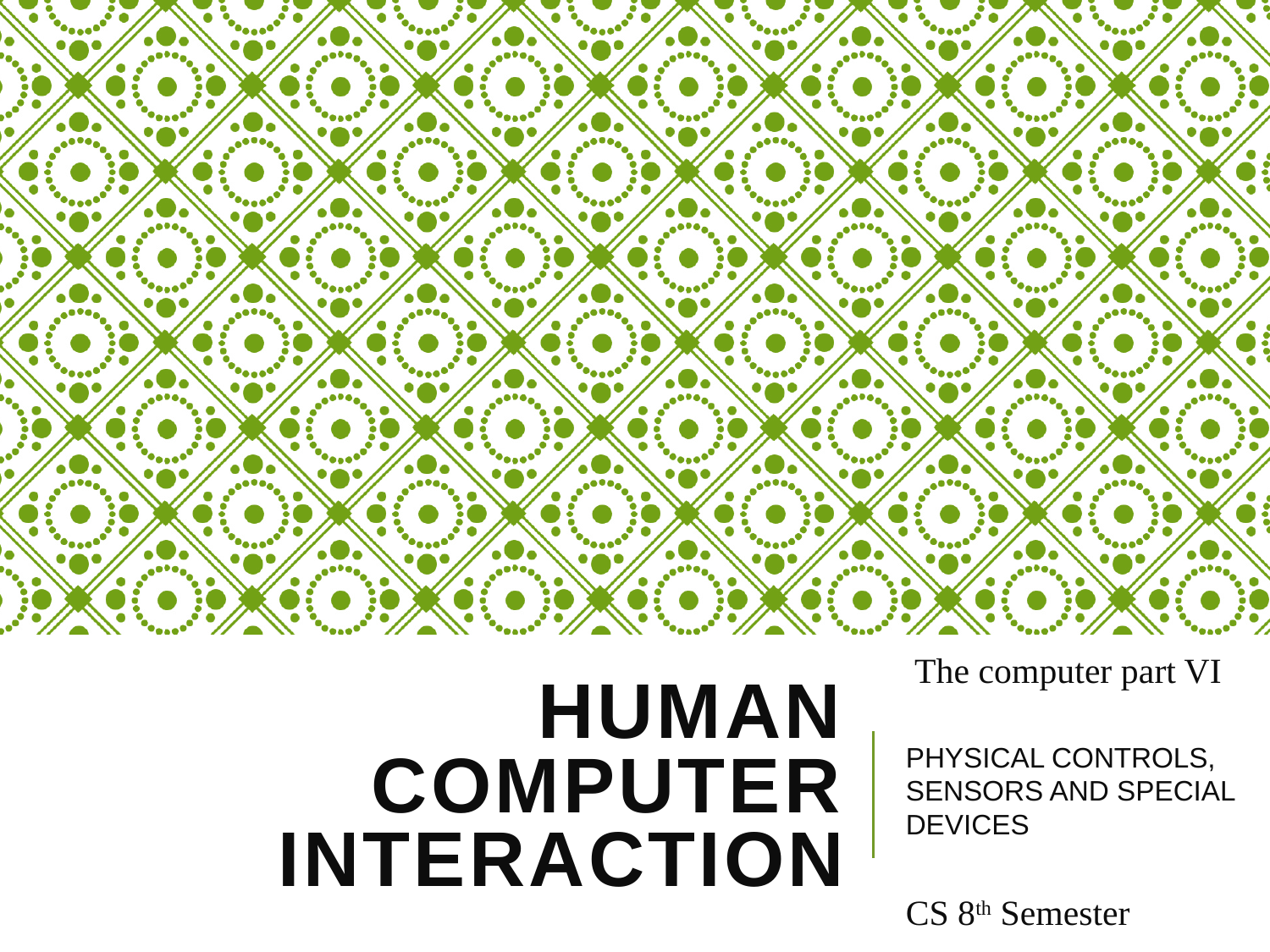

The computer part VI

PHYSICAL CONTROLS, SENSORS AND SPECIAL DEVICES

CS 8th Semester
# Human Computer Interaction